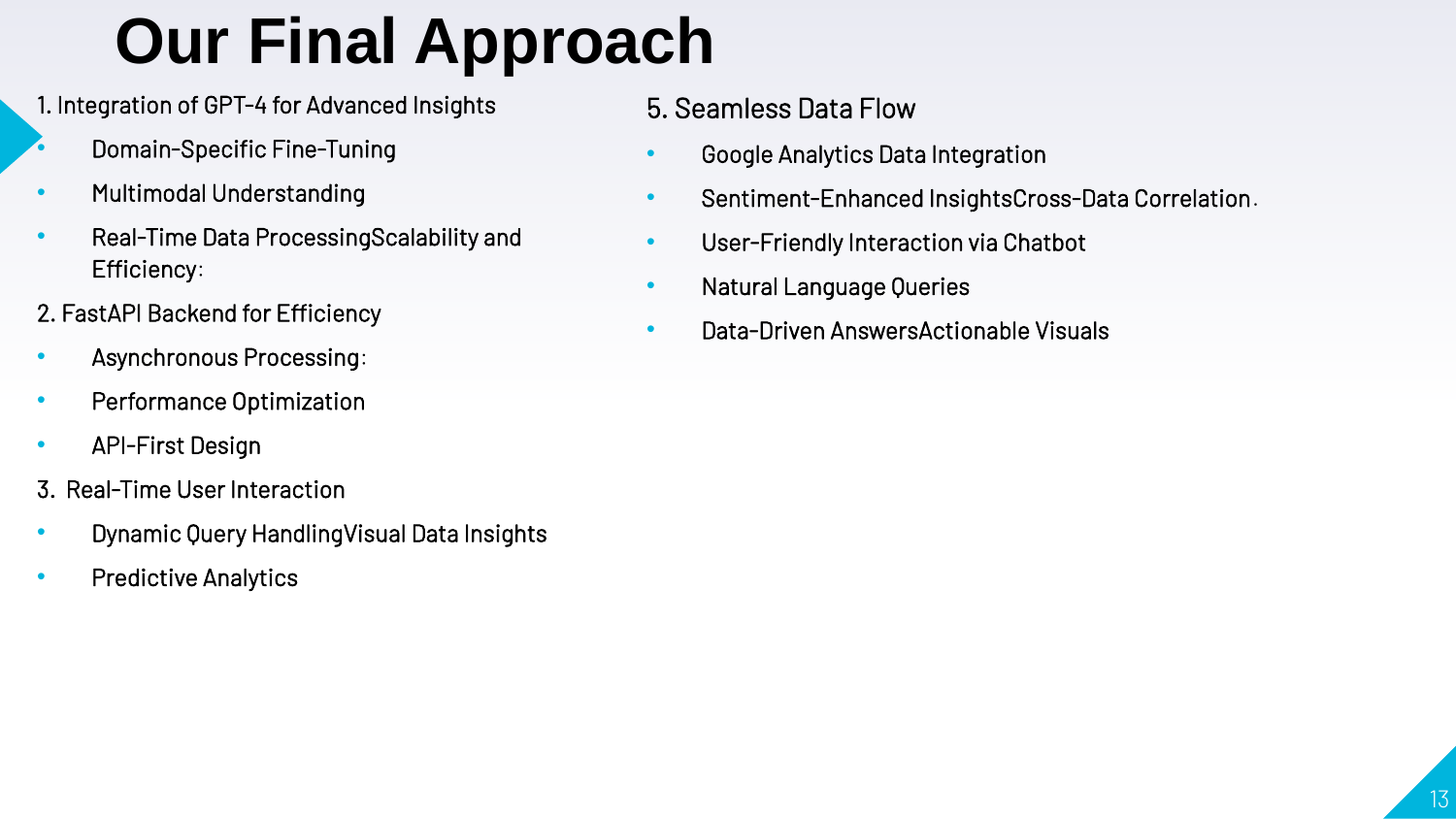

# Our Final Approach
1. Integration of GPT-4 for Advanced Insights
Domain-Specific Fine-Tuning
Multimodal Understanding
Real-Time Data ProcessingScalability and Efficiency:
2. FastAPI Backend for Efficiency
Asynchronous Processing:
Performance Optimization
API-First Design
3.  Real-Time User Interaction
Dynamic Query HandlingVisual Data Insights
Predictive Analytics

5. Seamless Data Flow
Google Analytics Data Integration
Sentiment-Enhanced InsightsCross-Data Correlation.
User-Friendly Interaction via Chatbot
Natural Language Queries
Data-Driven AnswersActionable Visuals
13